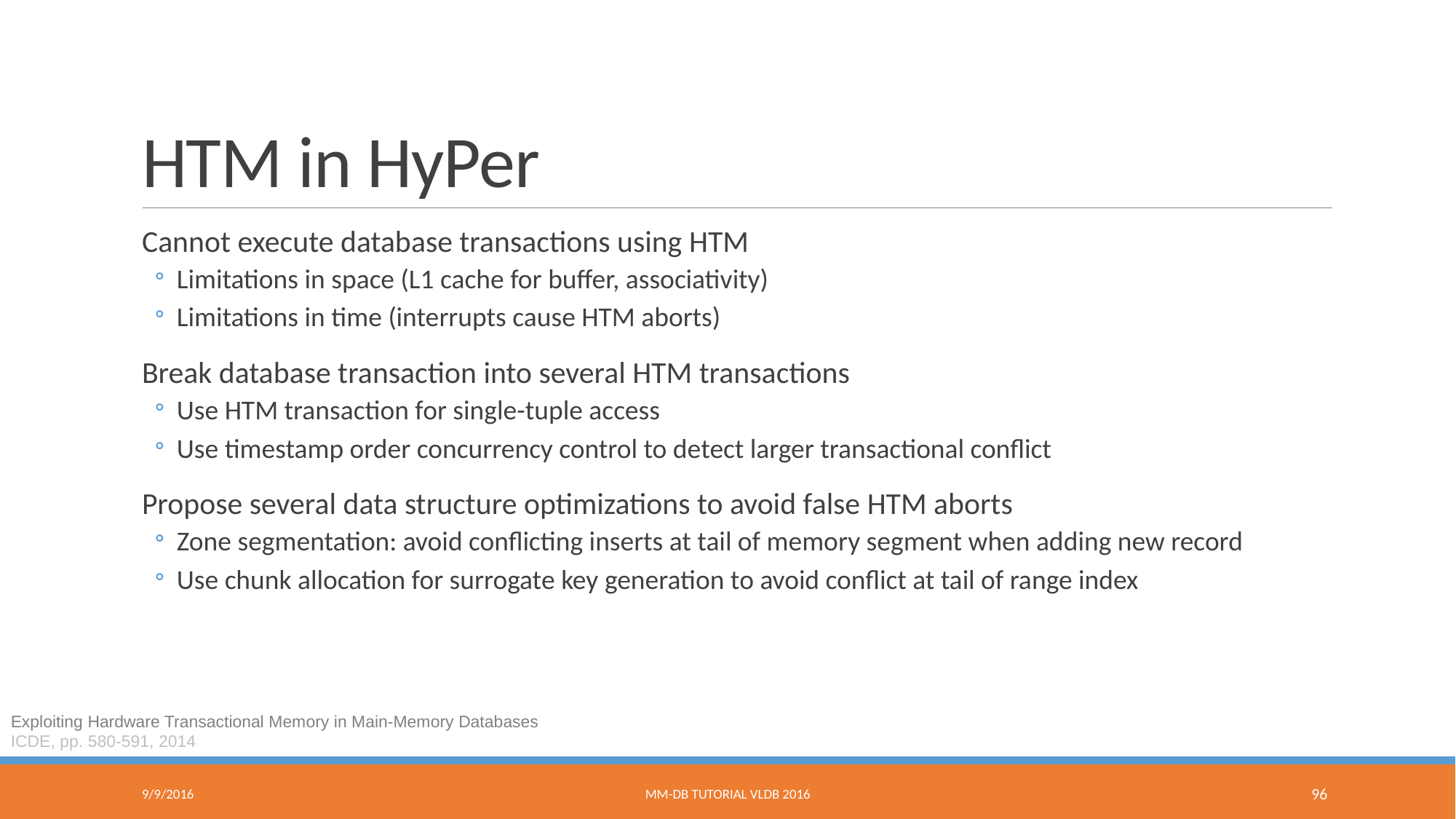

# HTM in HyPer
Cannot execute database transactions using HTM
Limitations in space (L1 cache for buffer, associativity)
Limitations in time (interrupts cause HTM aborts)
Break database transaction into several HTM transactions
Use HTM transaction for single-tuple access
Use timestamp order concurrency control to detect larger transactional conflict
Propose several data structure optimizations to avoid false HTM aborts
Zone segmentation: avoid conflicting inserts at tail of memory segment when adding new record
Use chunk allocation for surrogate key generation to avoid conflict at tail of range index

Exploiting Hardware Transactional Memory in Main-Memory Databases
ICDE, pp. 580-591, 2014
9/9/2016
MM-DB Tutorial VLDB 2016
96